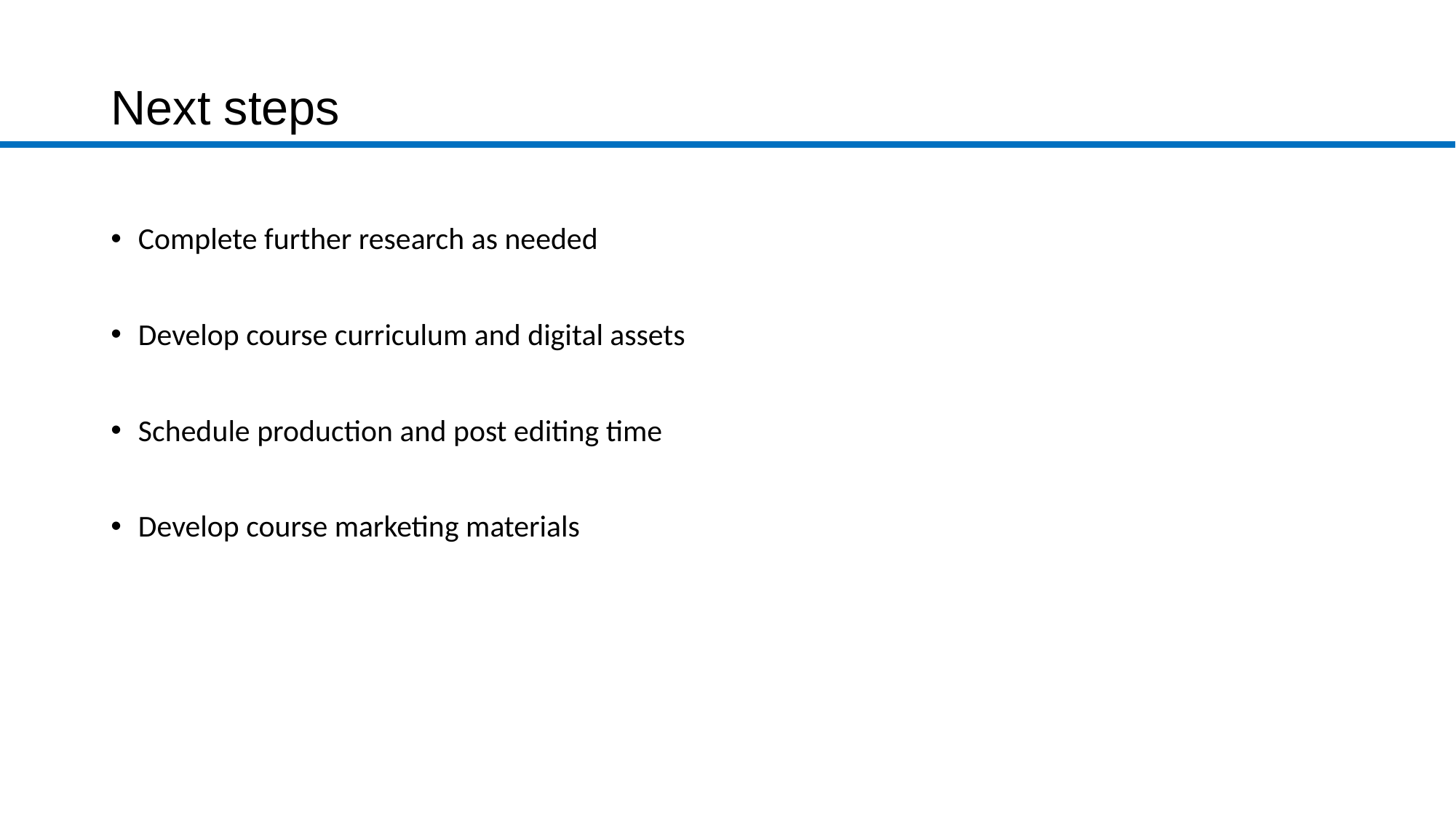

# Next steps
Complete further research as needed

Develop course curriculum and digital assets

Schedule production and post editing time

Develop course marketing materials